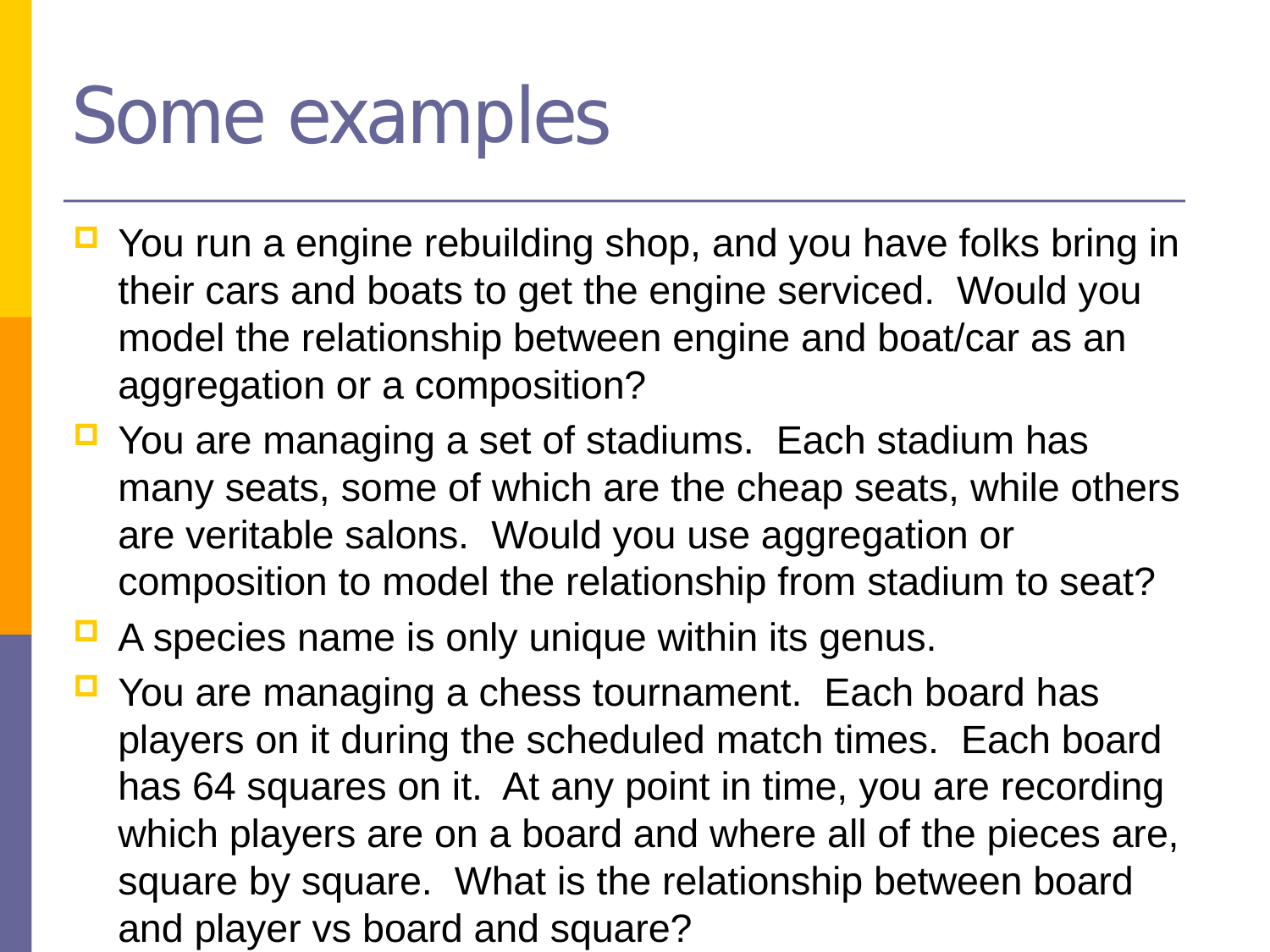

# Some examples
You run a engine rebuilding shop, and you have folks bring in their cars and boats to get the engine serviced.  Would you model the relationship between engine and boat/car as an aggregation or a composition?
You are managing a set of stadiums.  Each stadium has many seats, some of which are the cheap seats, while others are veritable salons.  Would you use aggregation or composition to model the relationship from stadium to seat?
A species name is only unique within its genus.
You are managing a chess tournament.  Each board has players on it during the scheduled match times.  Each board has 64 squares on it.  At any point in time, you are recording which players are on a board and where all of the pieces are, square by square.  What is the relationship between board and player vs board and square?